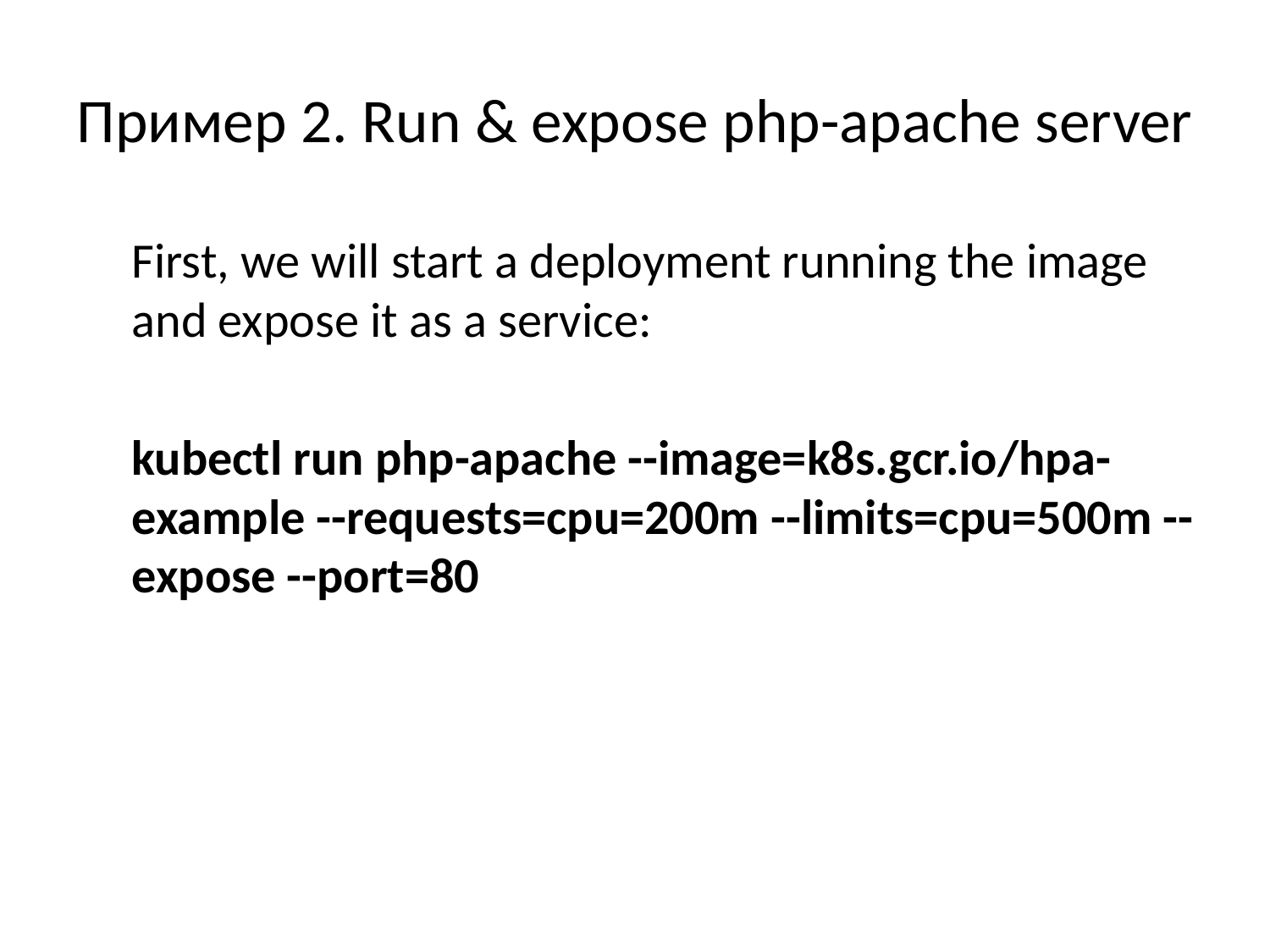

# Пример 2. Run & expose php-apache server
First, we will start a deployment running the image and expose it as a service:

kubectl run php-apache --image=k8s.gcr.io/hpa-example --requests=cpu=200m --limits=cpu=500m --expose --port=80